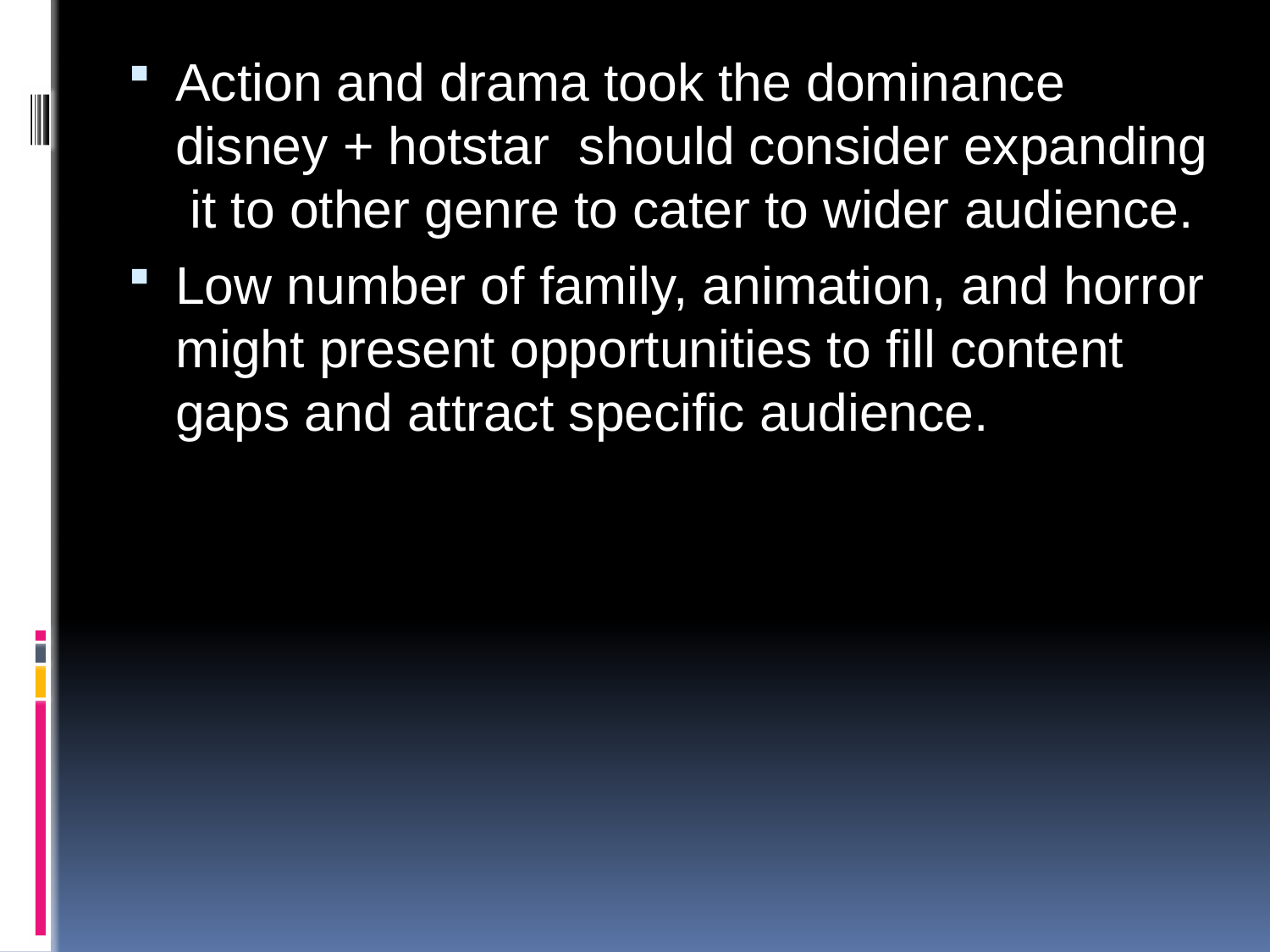

Action and drama took the dominance disney + hotstar  should consider expanding  it to other genre to cater to wider audience.
Low number of family, animation, and horror might present opportunities to fill content gaps and attract specific audience.